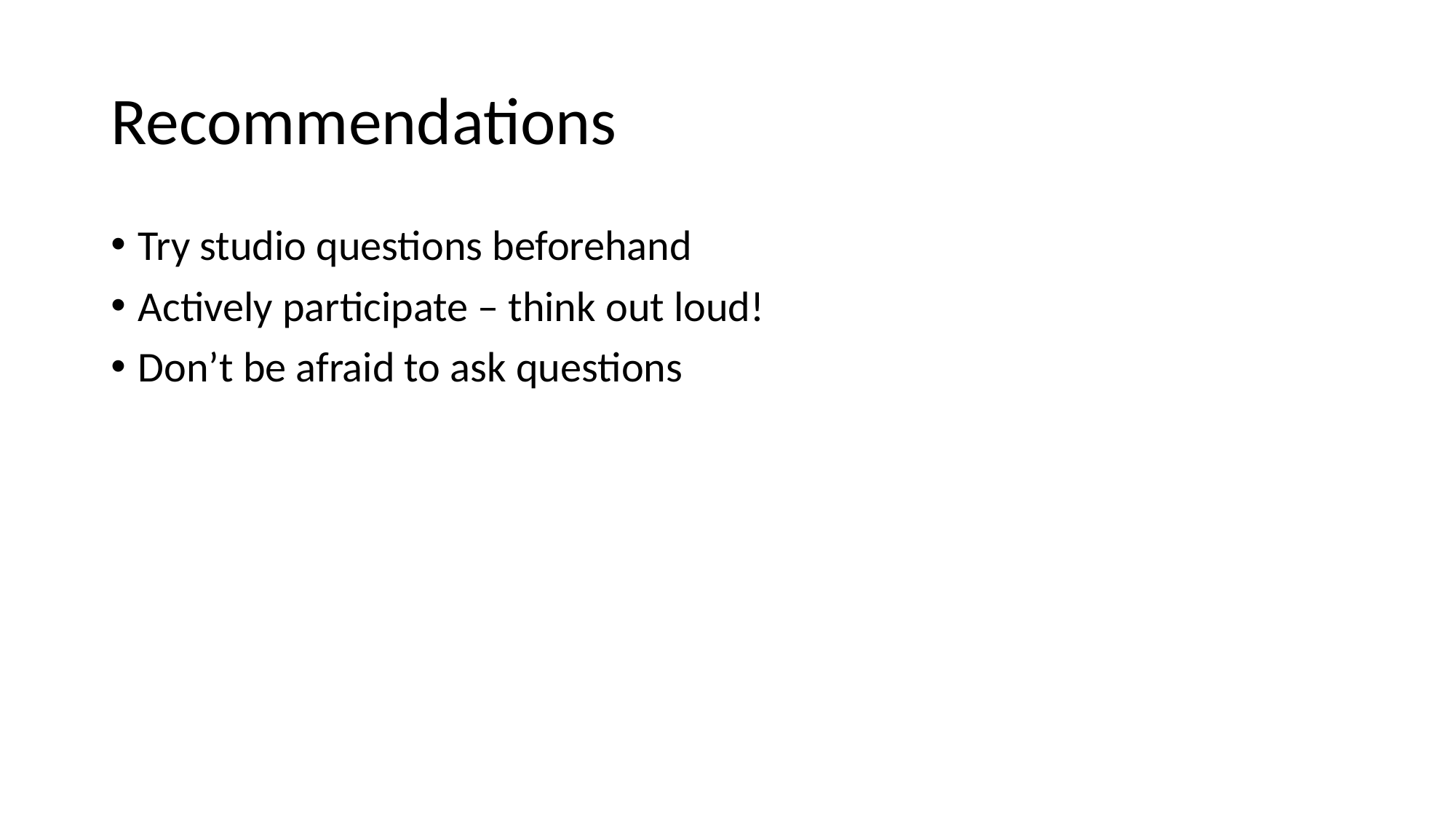

# Recommendations
Try studio questions beforehand
Actively participate – think out loud!
Don’t be afraid to ask questions